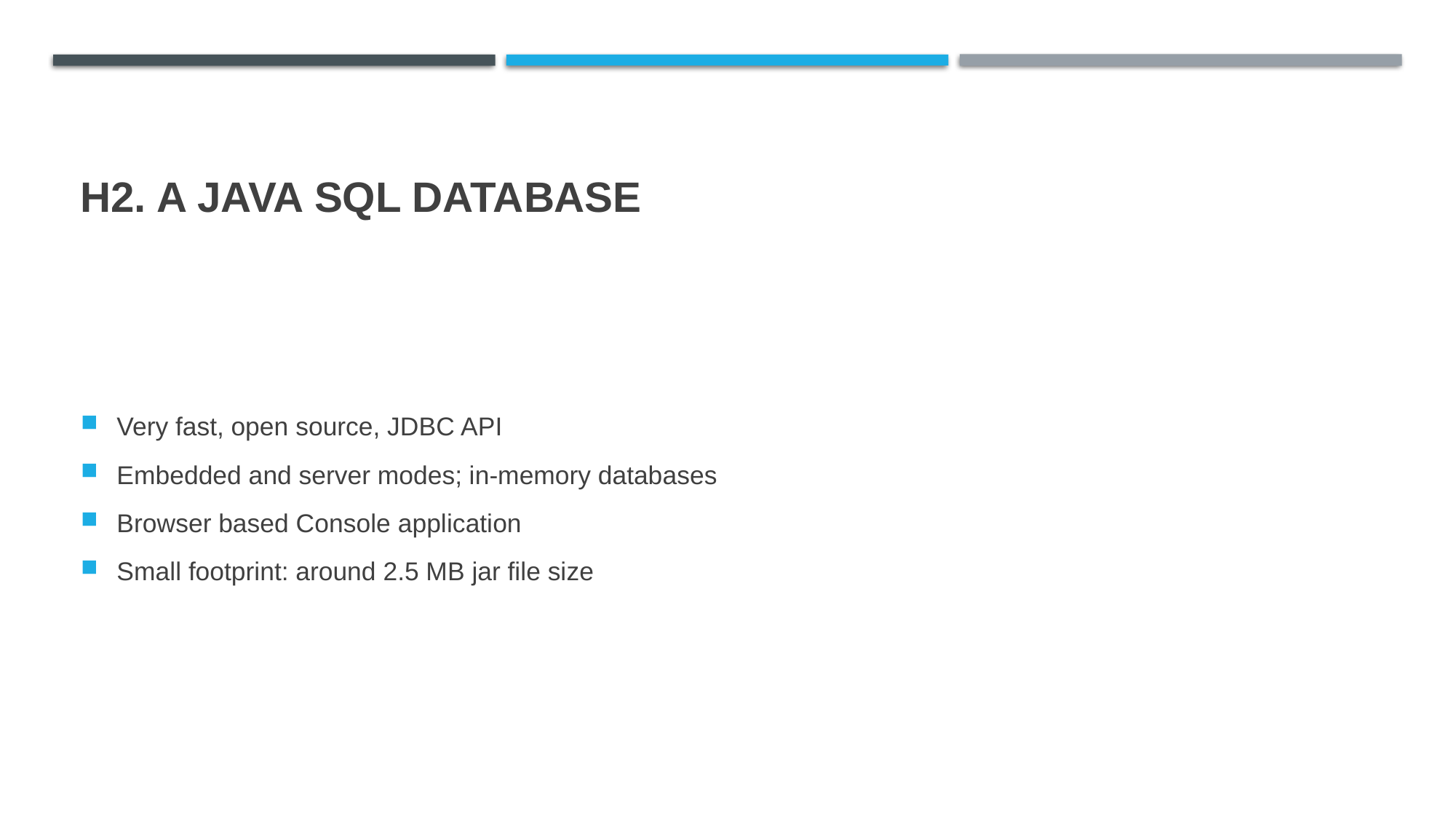

# H2. A Java SQL Database
Very fast, open source, JDBC API
Embedded and server modes; in-memory databases
Browser based Console application
Small footprint: around 2.5 MB jar file size